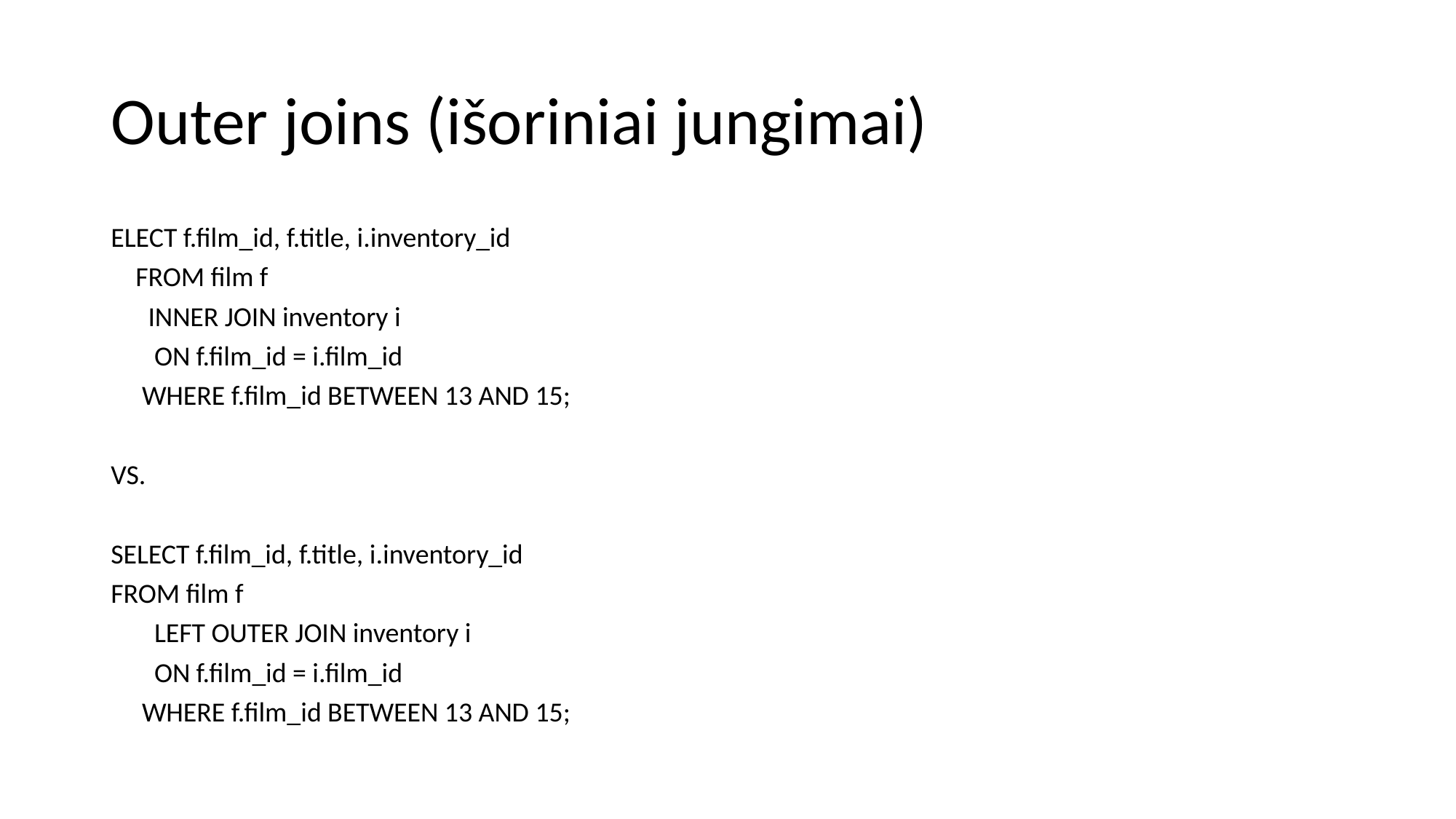

# Outer joins (išoriniai jungimai)
ELECT f.film_id, f.title, i.inventory_id
    FROM film f
      INNER JOIN inventory i
       ON f.film_id = i.film_id
     WHERE f.film_id BETWEEN 13 AND 15;

VS.

SELECT f.film_id, f.title, i.inventory_id
FROM film f
       LEFT OUTER JOIN inventory i
       ON f.film_id = i.film_id
     WHERE f.film_id BETWEEN 13 AND 15;